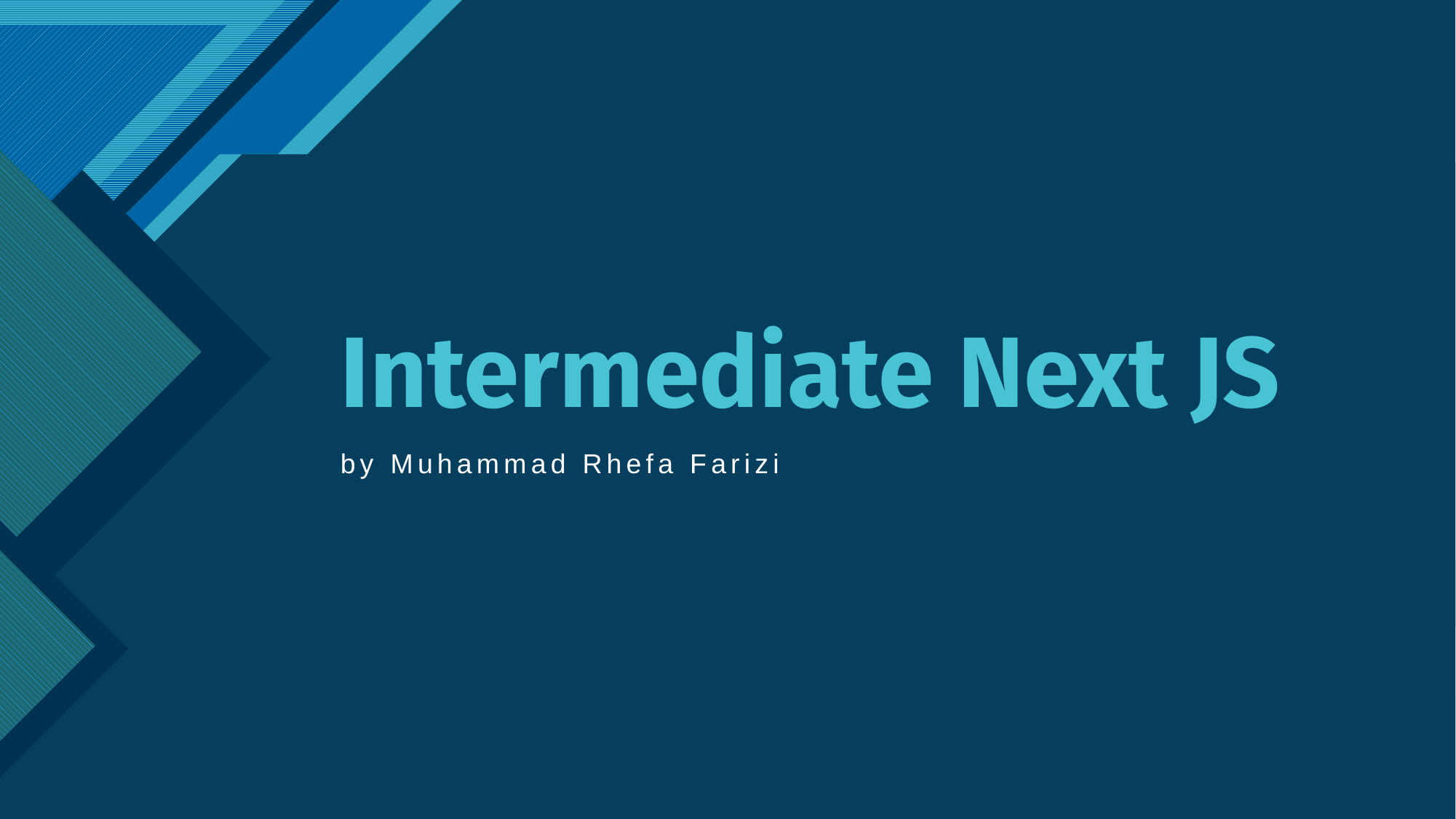

# Intermediate Next JS
by Muhammad Rhefa Farizi